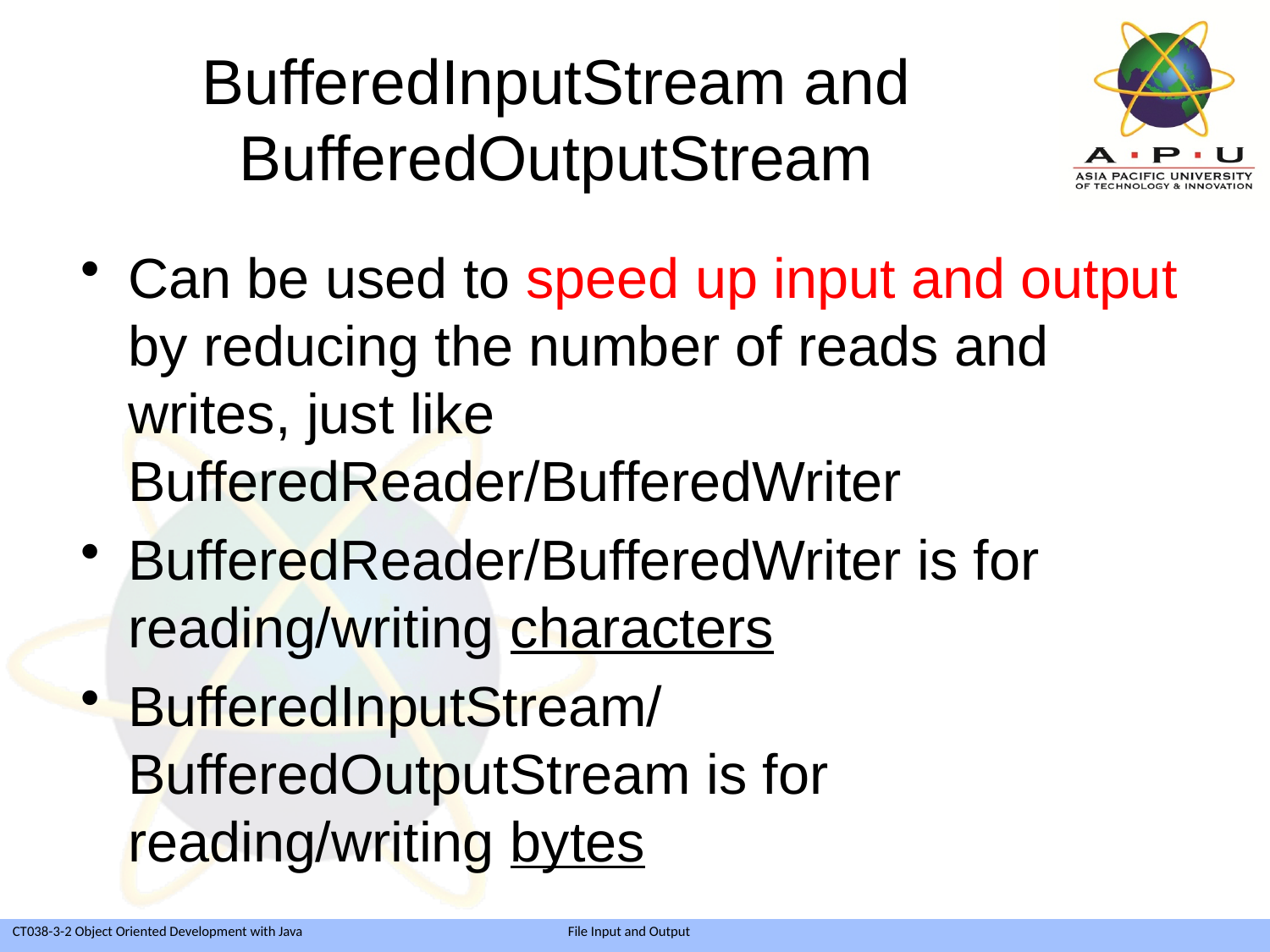

# BufferedInputStream and BufferedOutputStream
Can be used to speed up input and output by reducing the number of reads and writes, just like BufferedReader/BufferedWriter
BufferedReader/BufferedWriter is for reading/writing characters
BufferedInputStream/BufferedOutputStream is for reading/writing bytes

14